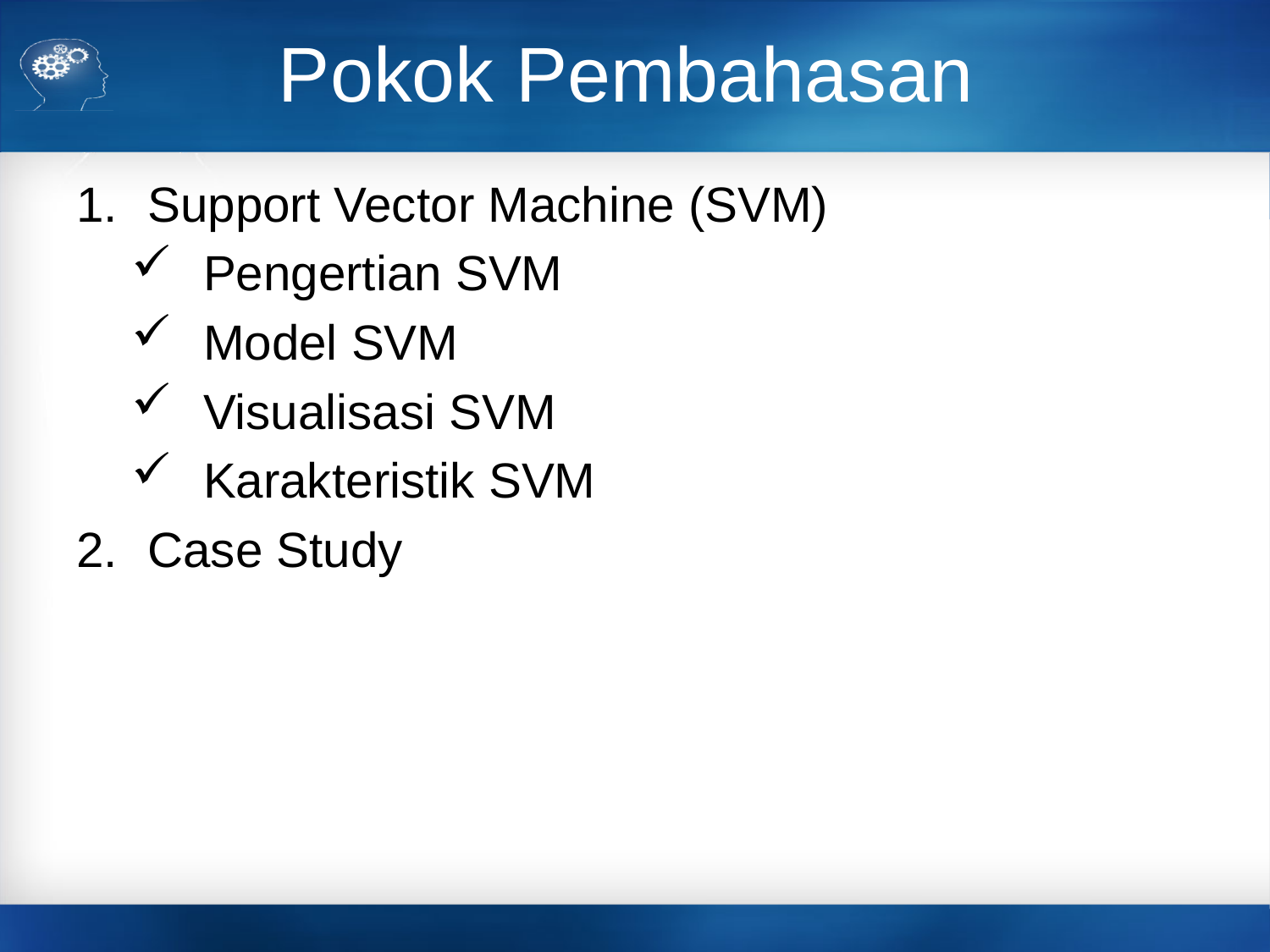

# Pokok Pembahasan
Support Vector Machine (SVM)
Pengertian SVM
Model SVM
Visualisasi SVM
Karakteristik SVM
Case Study